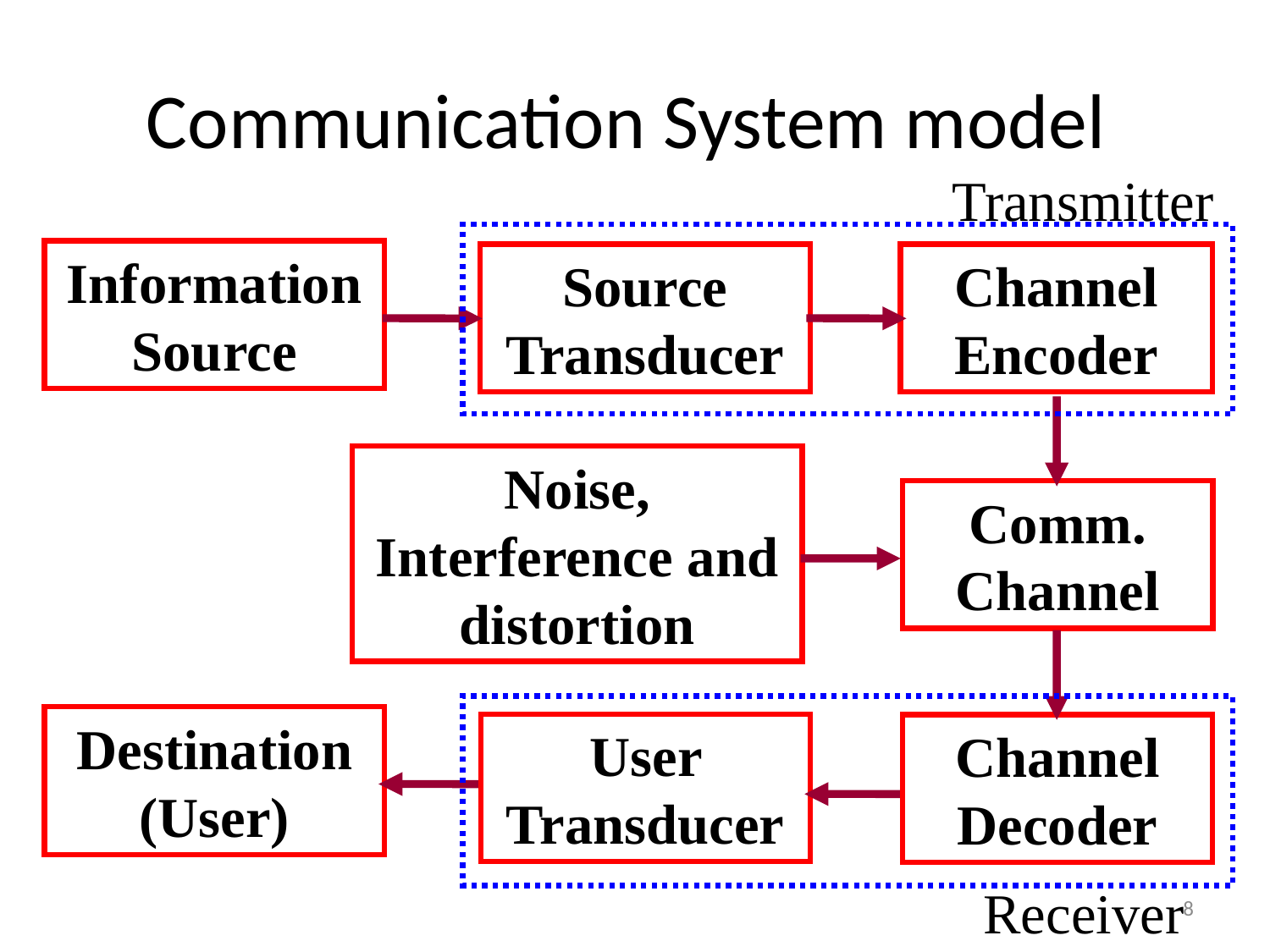

# Communication System model
Transmitter

Information Source
Source Transducer

Channel Encoder

Comm. Channel
Noise, Interference and distortion

Channel Decoder

Receiver
Destination (User)

User Transducer

8